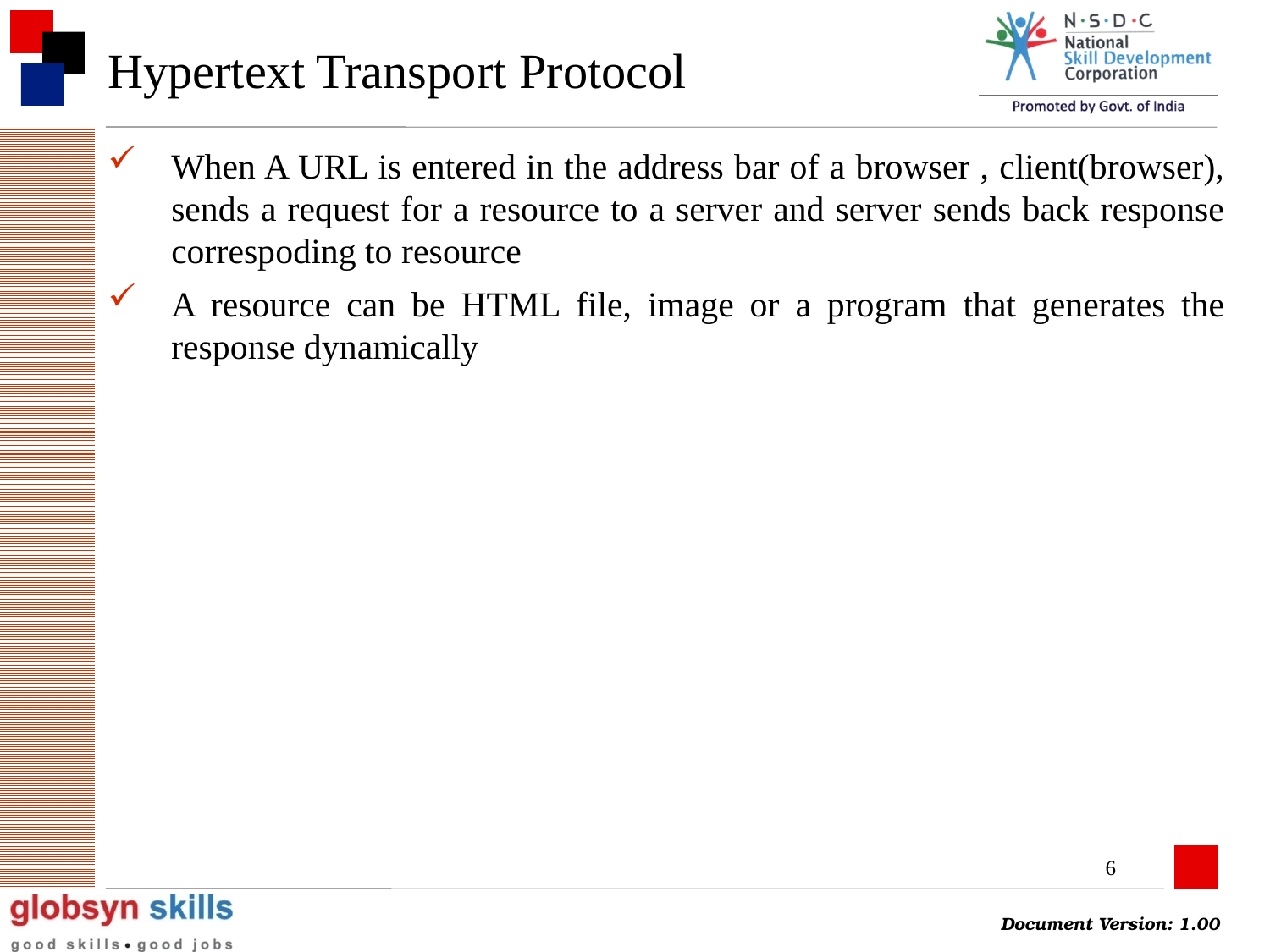

# Hypertext Transport Protocol
When A URL is entered in the address bar of a browser , client(browser), sends a request for a resource to a server and server sends back response correspoding to resource
A resource can be HTML file, image or a program that generates the response dynamically